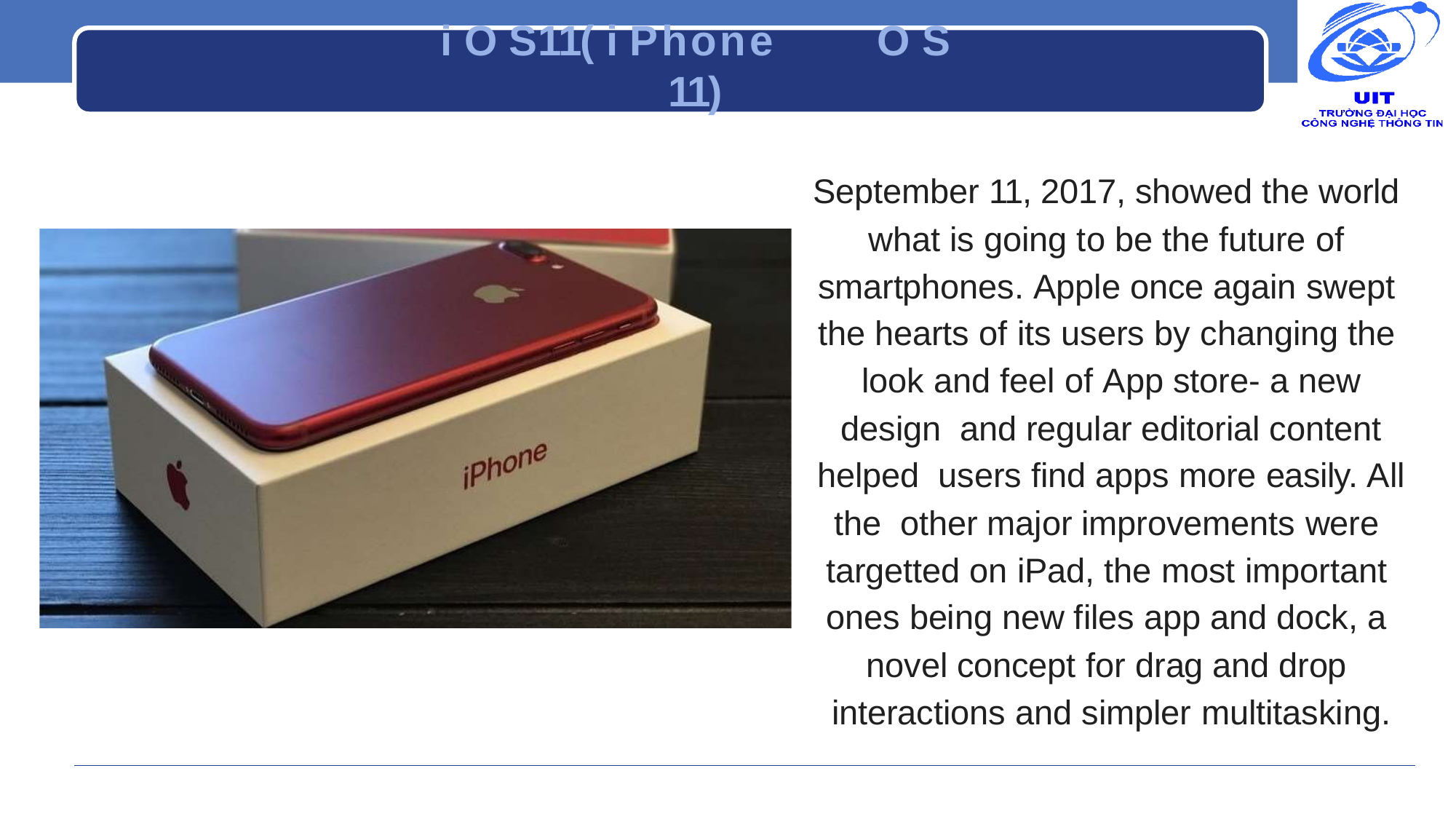

# i O S	11( i Phone	O S 11)
September 11, 2017, showed the world  what is going to be the future of  smartphones. Apple once again swept  the hearts of its users by changing the  look and feel of App store- a new design  and regular editorial content helped  users find apps more easily. All the  other major improvements were  targetted on iPad, the most important  ones being new files app and dock, a  novel concept for drag and drop  interactions and simpler multitasking.